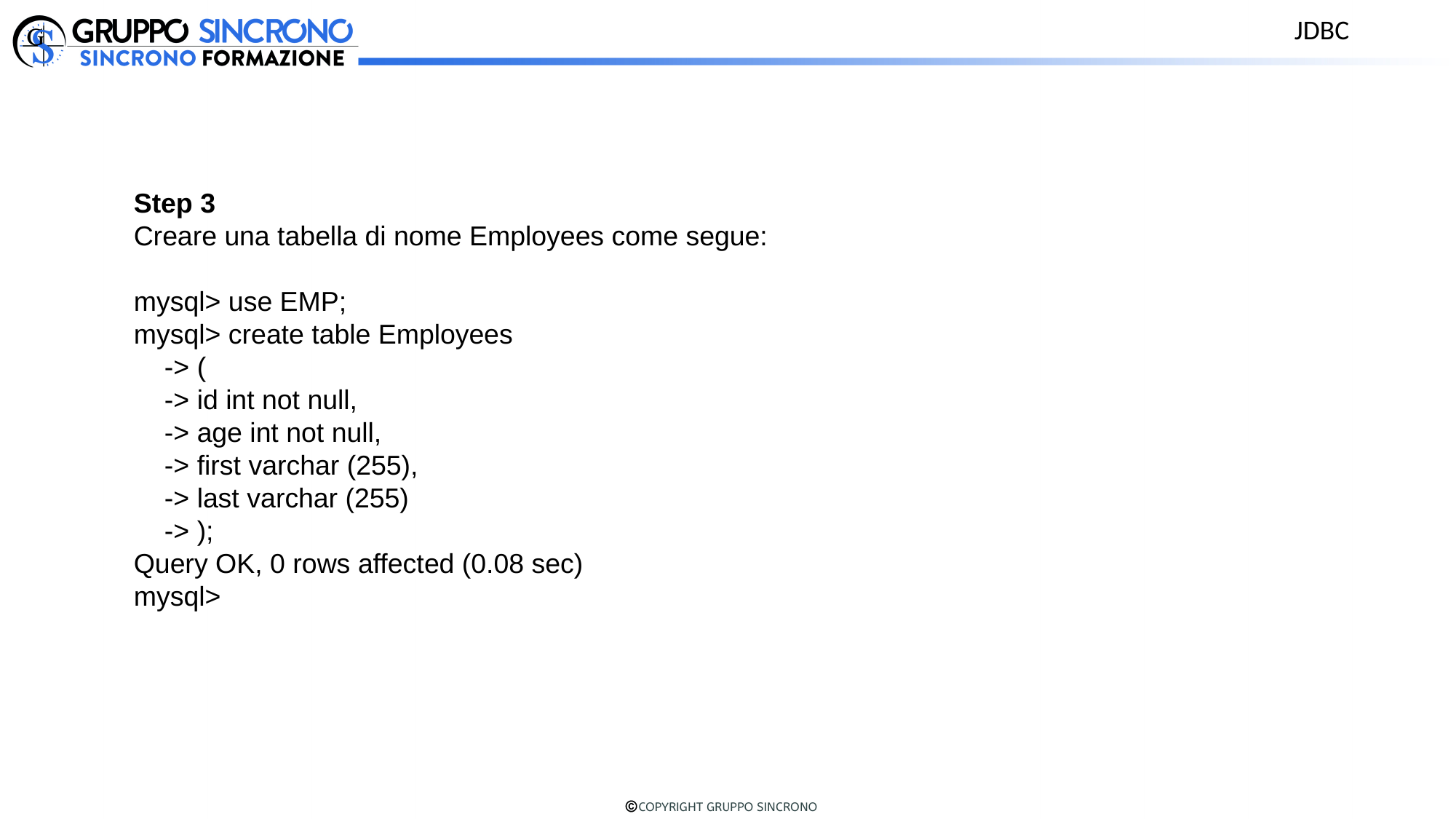

JDBC
Step 3
Creare una tabella di nome Employees come segue:

mysql> use EMP;
mysql> create table Employees
    -> (
    -> id int not null,
    -> age int not null,
    -> first varchar (255),
    -> last varchar (255)
    -> );
Query OK, 0 rows affected (0.08 sec)
mysql>